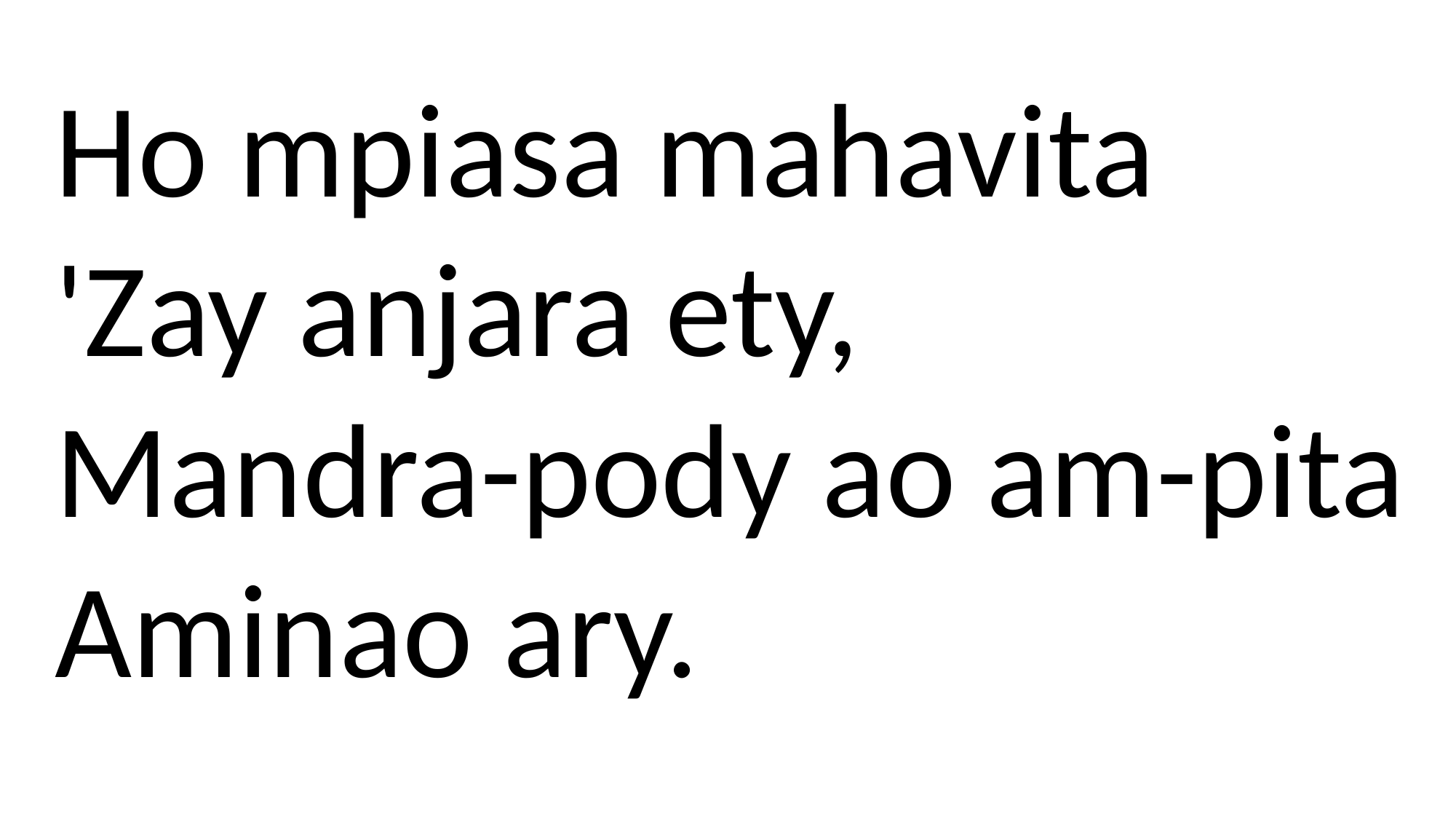

Ho mpiasa mahavita
'Zay anjara ety,
Mandra-pody ao am-pita
Aminao ary.